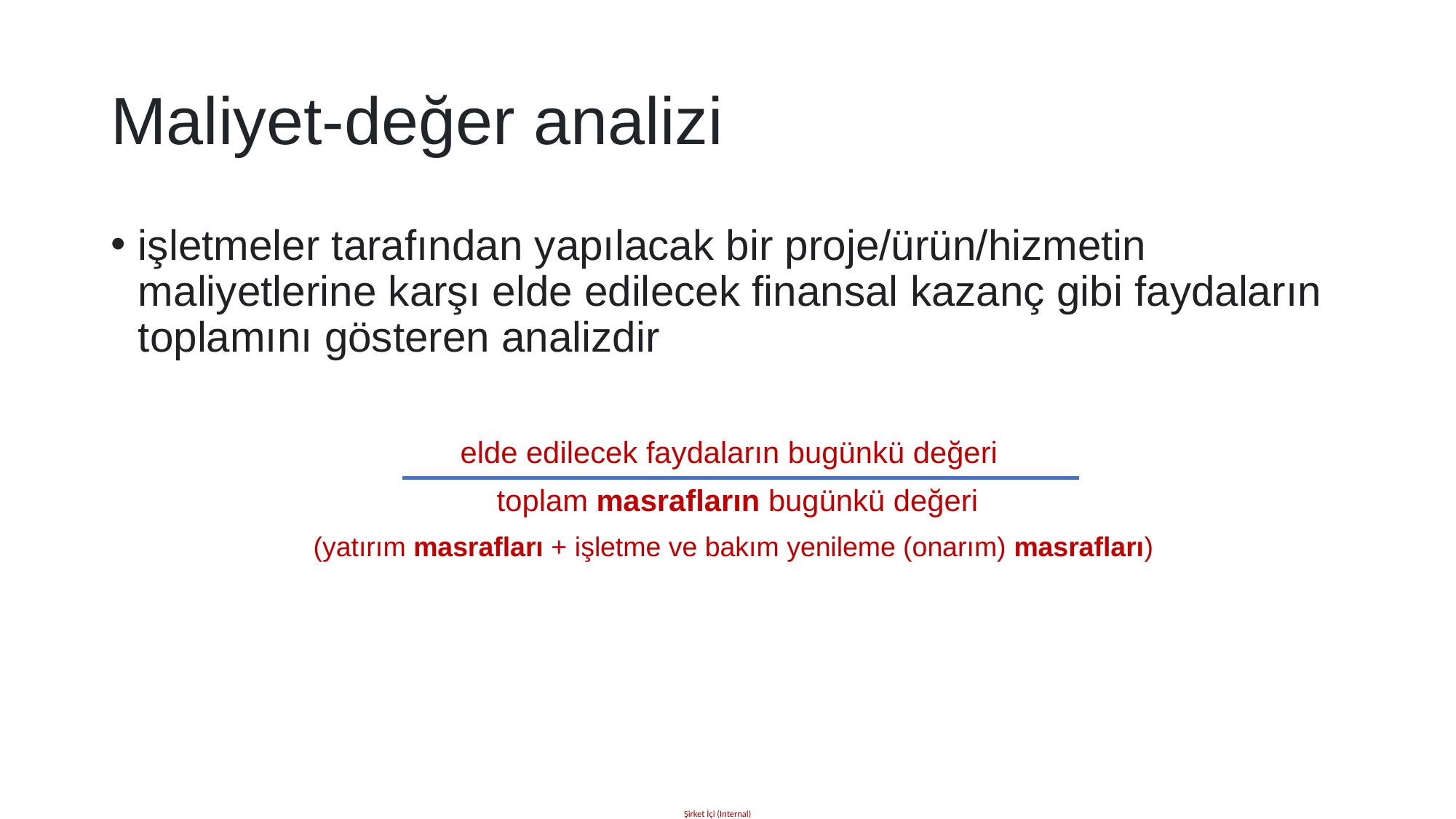

# Maliyet-değer analizi
işletmeler tarafından yapılacak bir proje/ürün/hizmetin maliyetlerine karşı elde edilecek finansal kazanç gibi faydaların toplamını gösteren analizdir

elde edilecek faydaların bugünkü değeri
 toplam masrafların bugünkü değeri
(yatırım masrafları + işletme ve bakım yenileme (onarım) masrafları)